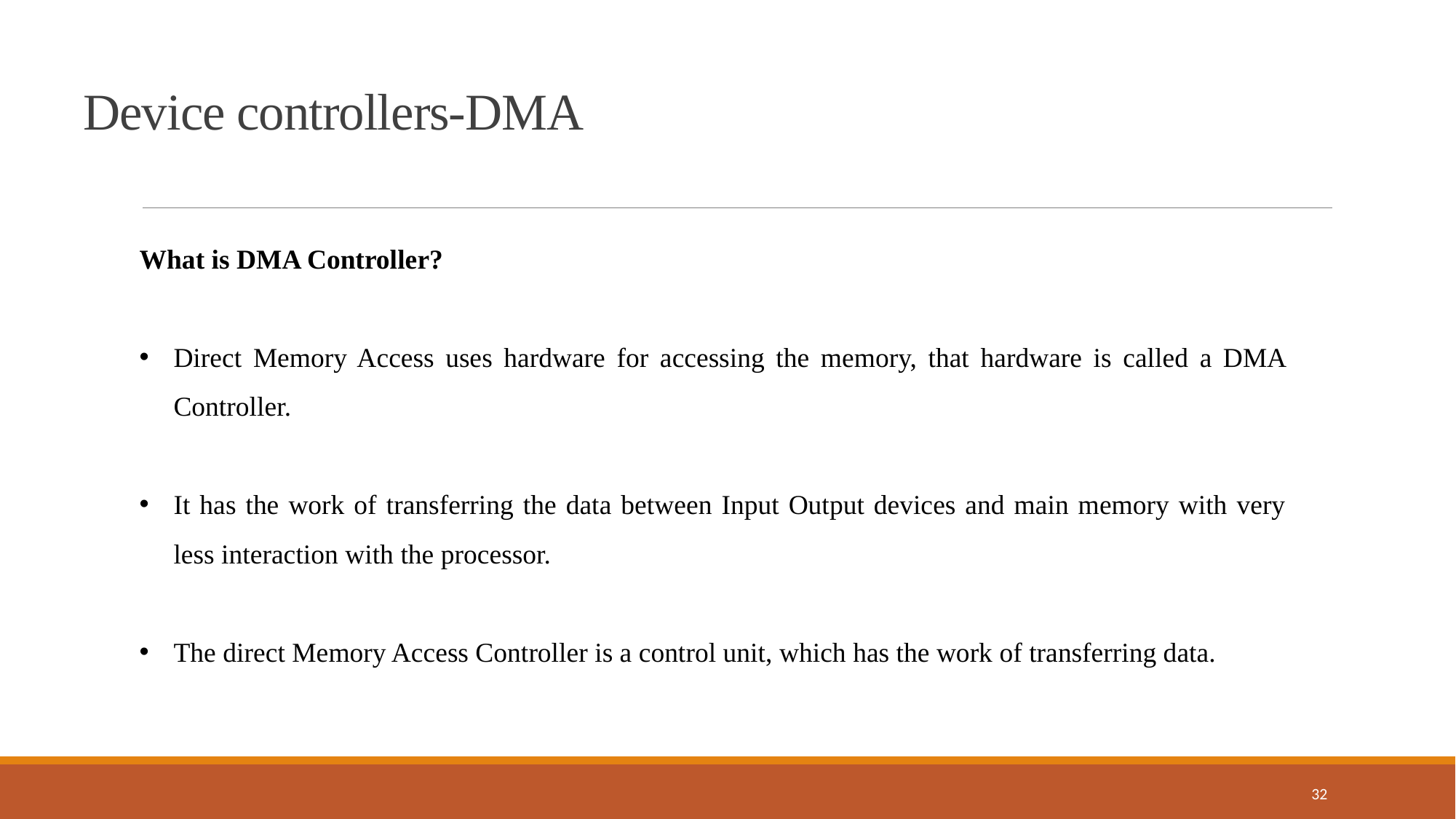

Device controllers-DMA
What is DMA Controller?

Direct Memory Access uses hardware for accessing the memory, that hardware is called a DMA Controller.

It has the work of transferring the data between Input Output devices and main memory with very less interaction with the processor.

The direct Memory Access Controller is a control unit, which has the work of transferring data.
32